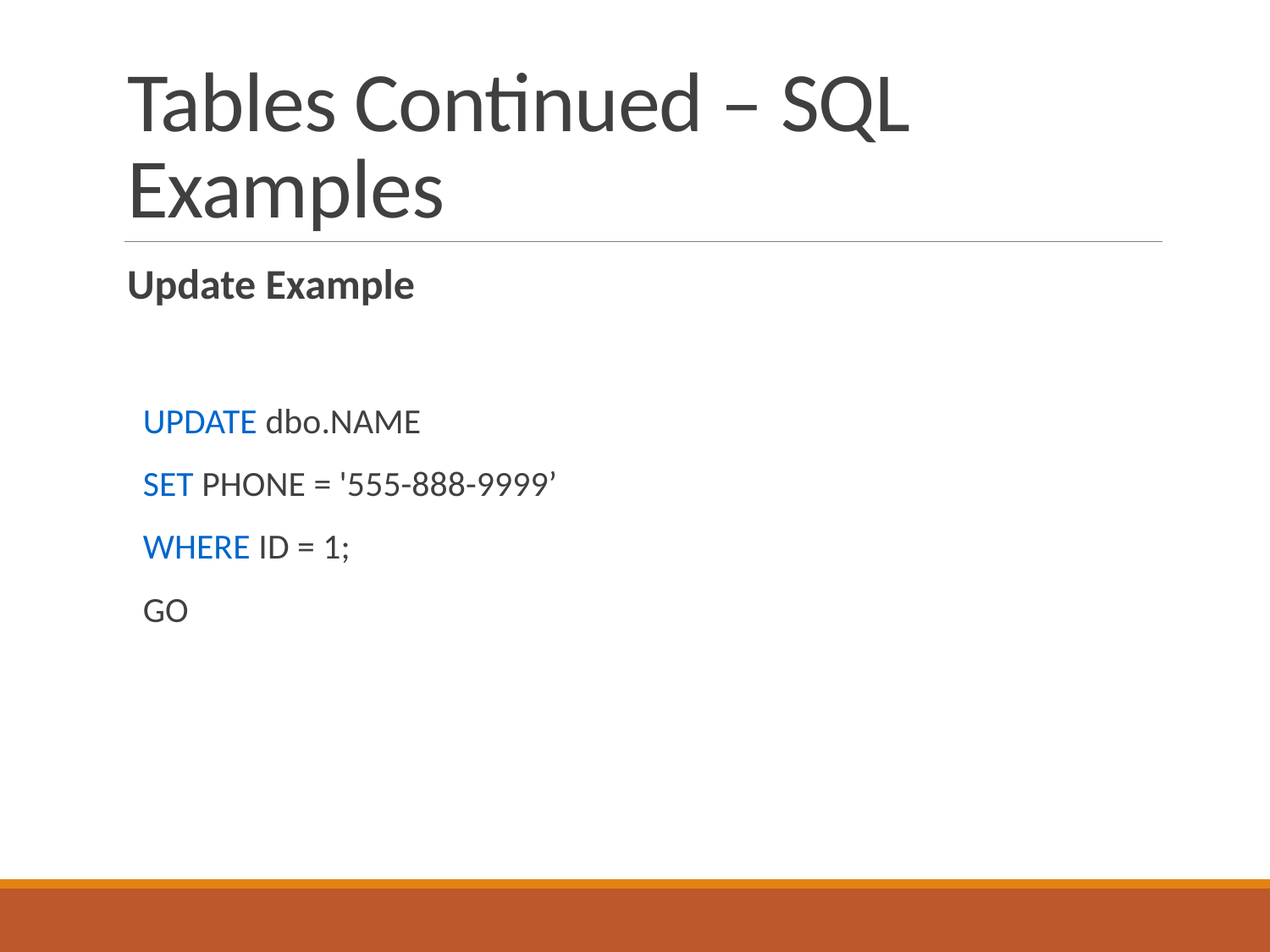

# Tables Continued – SQL Examples
Update Example

  UPDATE dbo.NAME
  SET PHONE = '555-888-9999’
  WHERE ID = 1;
  GO